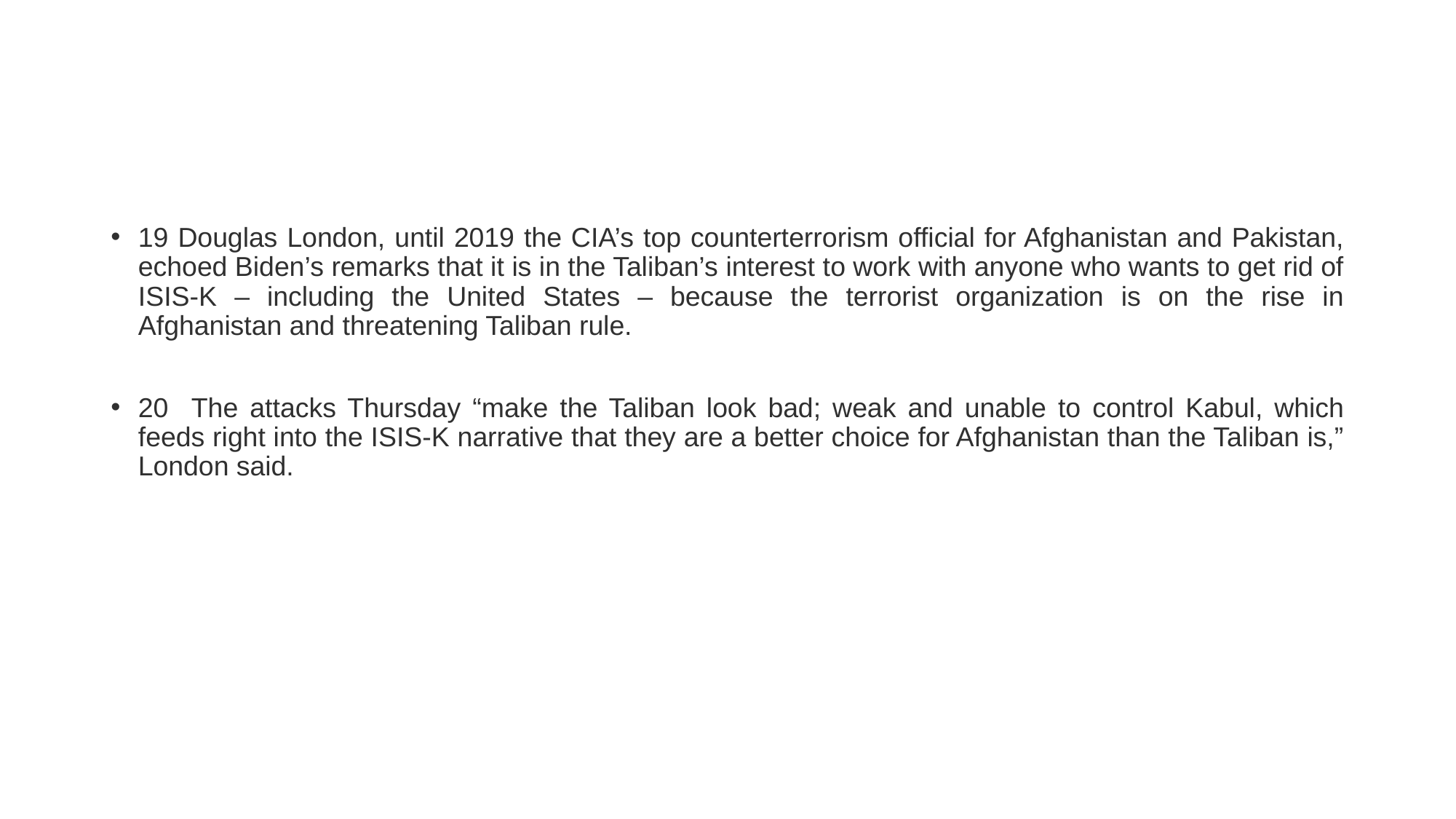

#
19 Douglas London, until 2019 the CIA’s top counterterrorism official for Afghanistan and Pakistan, echoed Biden’s remarks that it is in the Taliban’s interest to work with anyone who wants to get rid of ISIS-K – including the United States – because the terrorist organization is on the rise in Afghanistan and threatening Taliban rule.
20  The attacks Thursday “make the Taliban look bad; weak and unable to control Kabul, which feeds right into the ISIS-K narrative that they are a better choice for Afghanistan than the Taliban is,” London said.